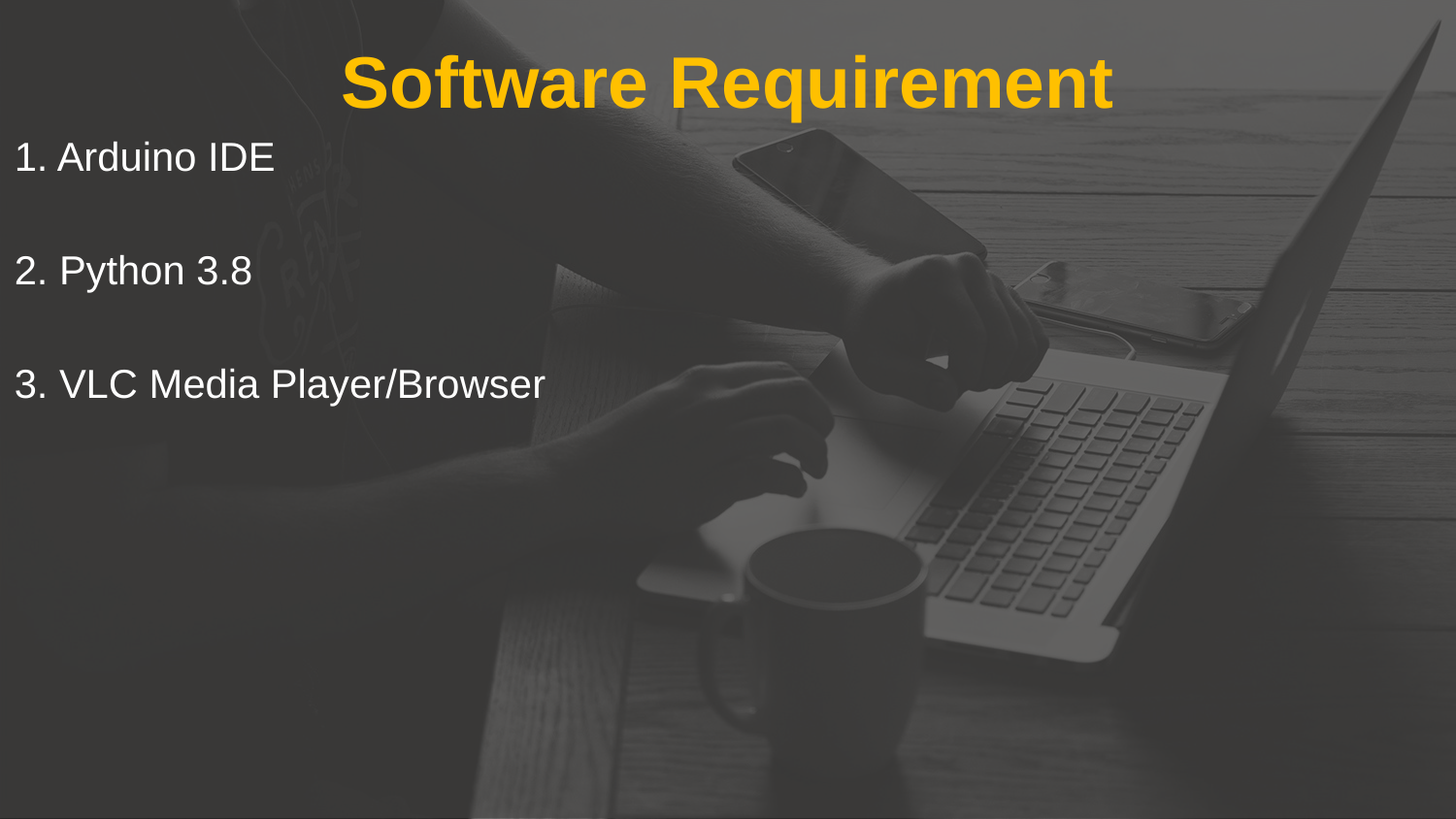

Software Requirement
1. Arduino IDE

2. Python 3.8

3. VLC Media Player/Browser